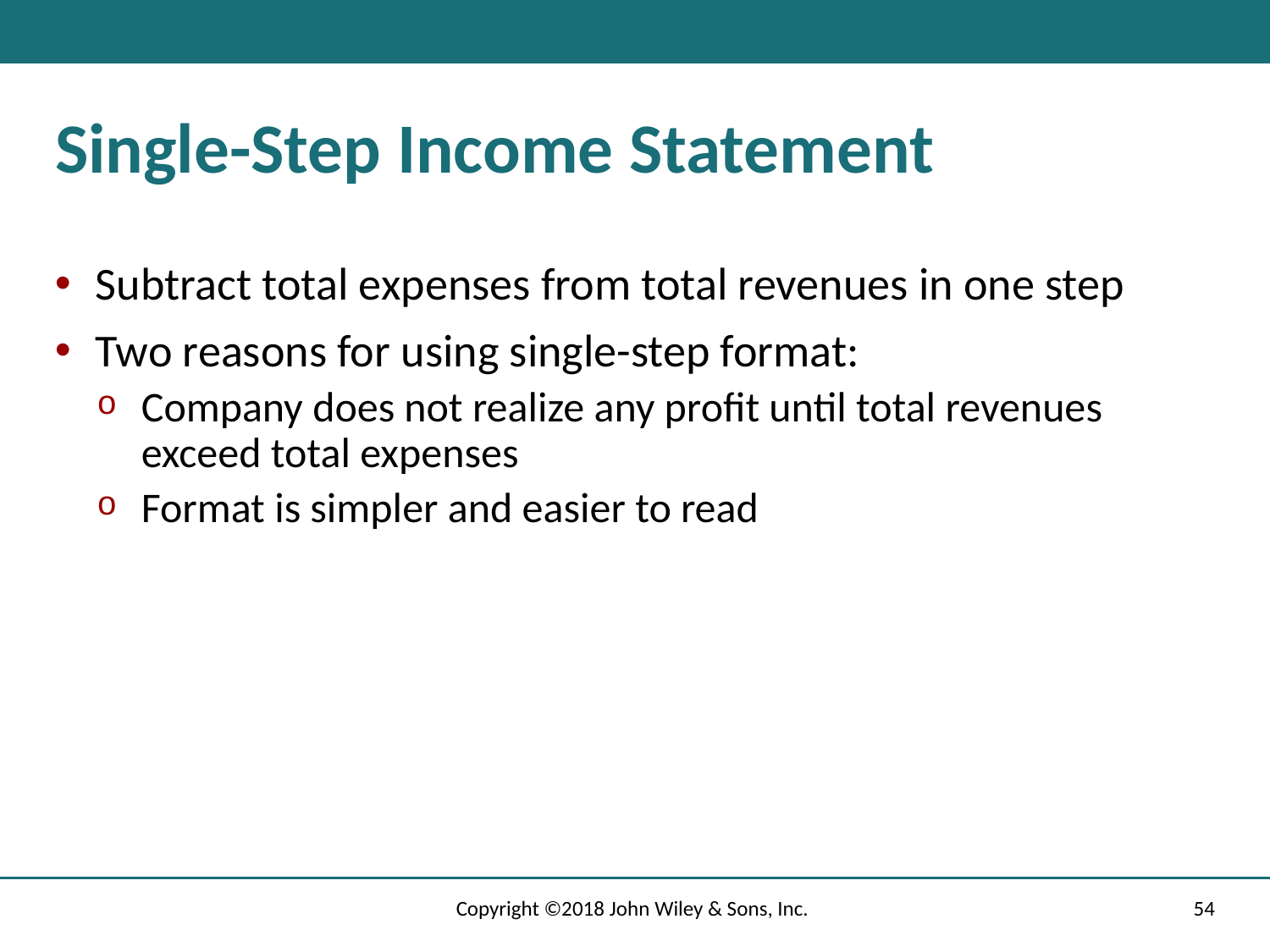

# Single-Step Income Statement
Subtract total expenses from total revenues in one step
Two reasons for using single-step format:
Company does not realize any profit until total revenues exceed total expenses
Format is simpler and easier to read
Copyright ©2018 John Wiley & Sons, Inc.
54